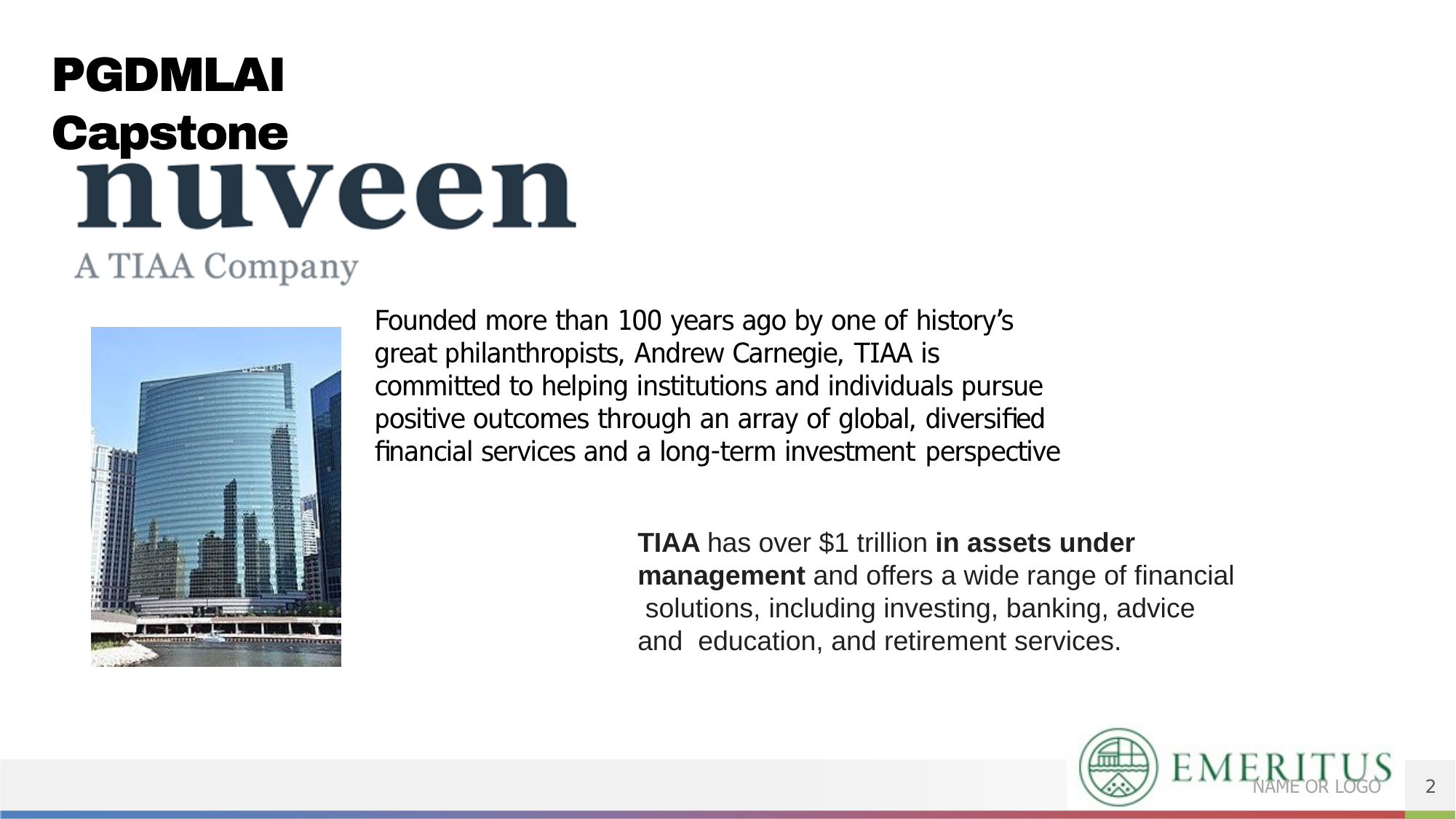

# PGDMLAI Capstone

Founded more than 100 years ago by one of history’s  great philanthropists, Andrew Carnegie, TIAA is  committed to helping institutions and individuals pursue  positive outcomes through an array of global, diversified  financial services and a long-term investment perspective

TIAA has over $1 trillion in assets under  management and offers a wide range of financial  solutions, including investing, banking, advice and  education, and retirement services.

2
NAME OR LOGO